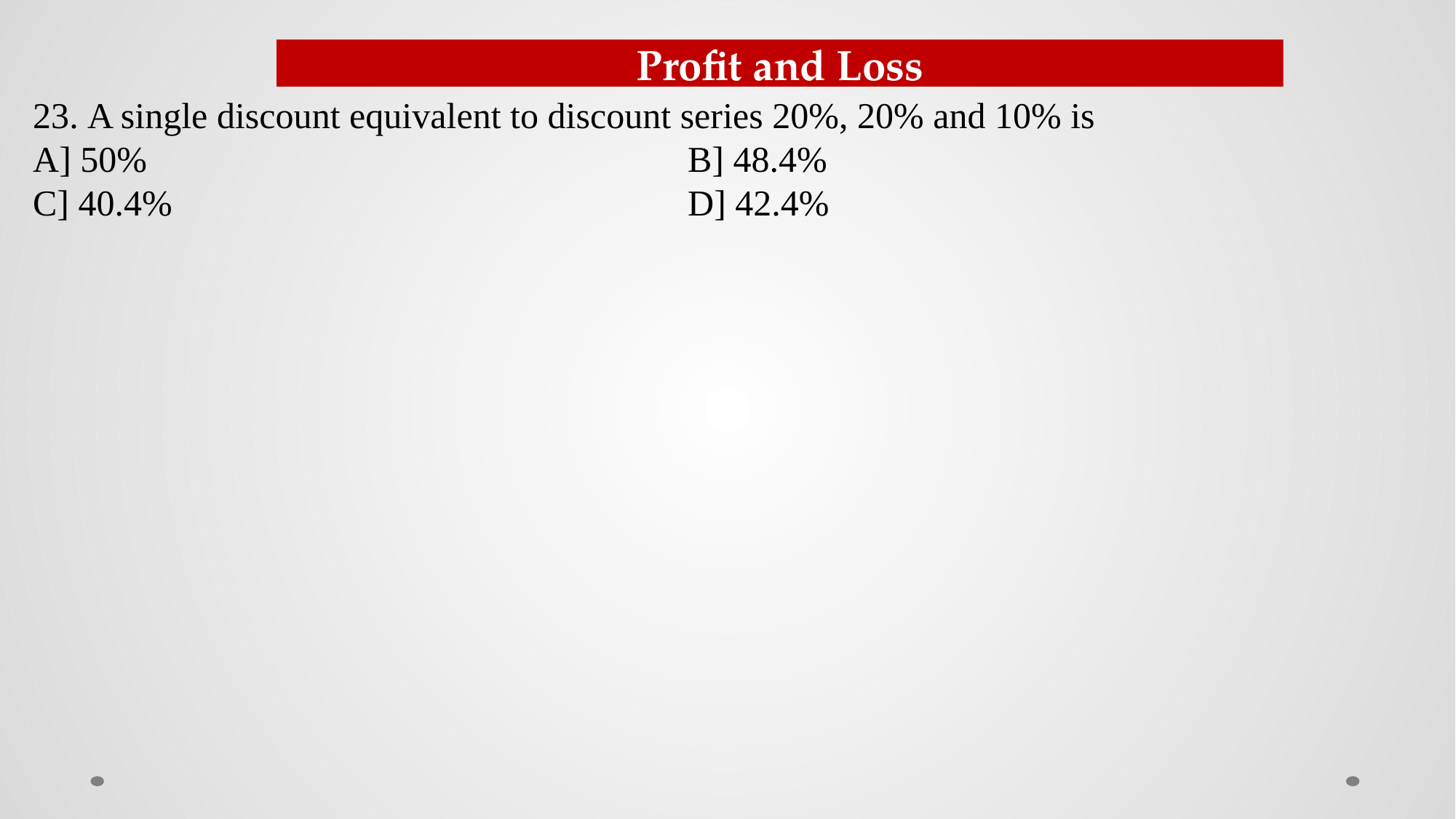

Profit and Loss
23. A single discount equivalent to discount series 20%, 20% and 10% is
A] 50%            				B] 48.4%
C] 40.4%					D] 42.4%